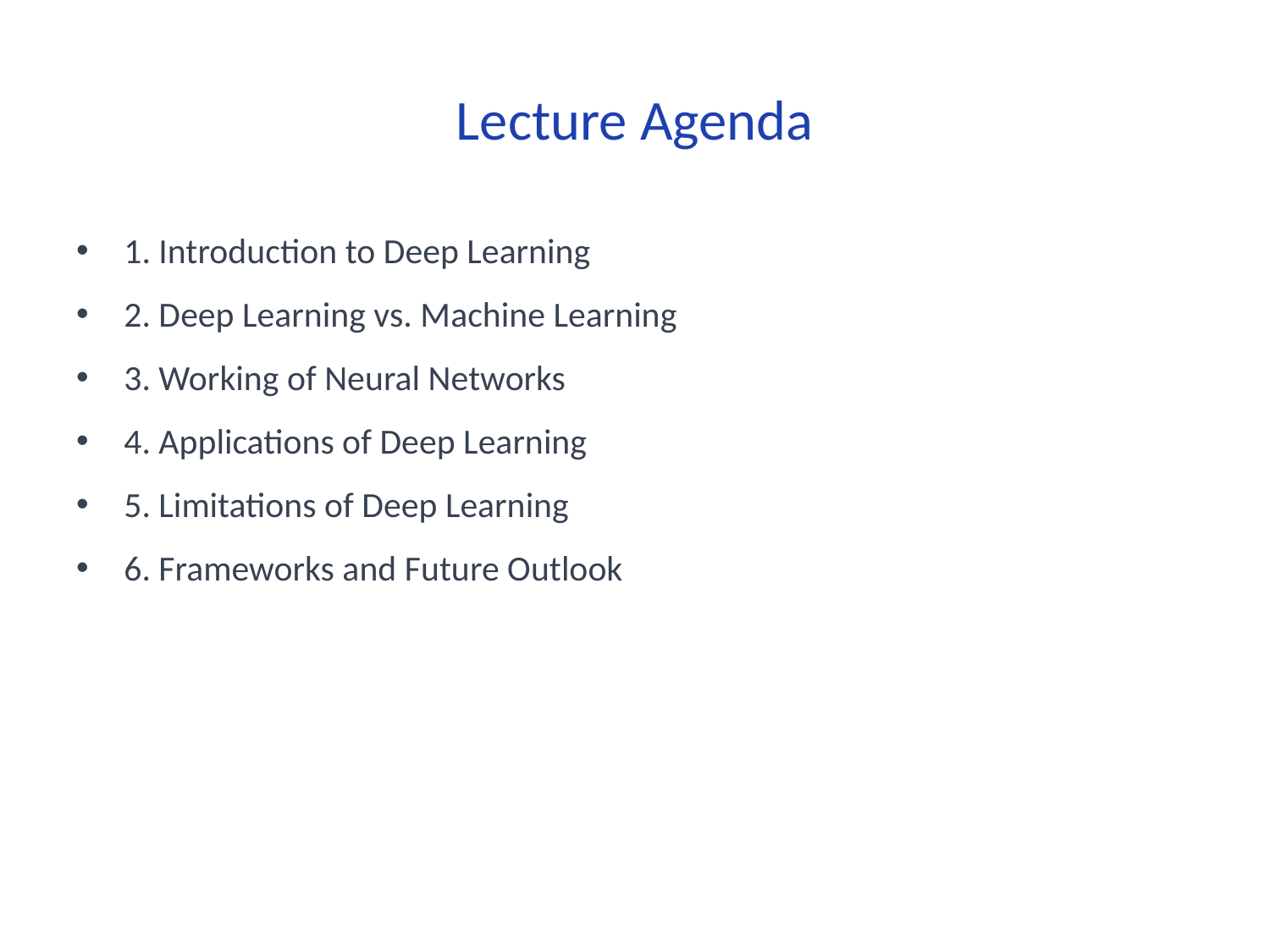

# Lecture Agenda
1. Introduction to Deep Learning
2. Deep Learning vs. Machine Learning
3. Working of Neural Networks
4. Applications of Deep Learning
5. Limitations of Deep Learning
6. Frameworks and Future Outlook